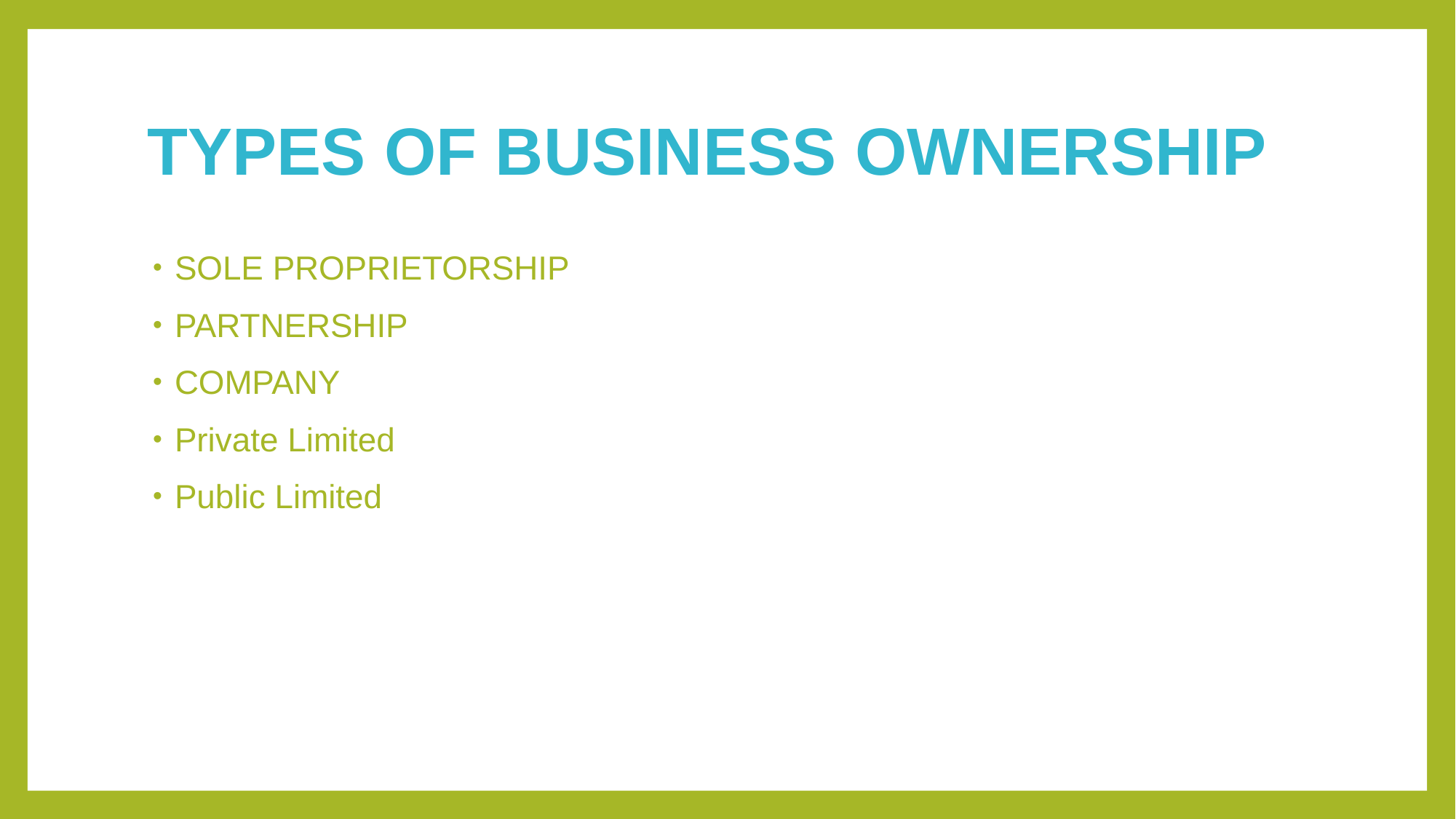

# TYPES OF BUSINESS OWNERSHIP
SOLE PROPRIETORSHIP
PARTNERSHIP
COMPANY
Private Limited
Public Limited